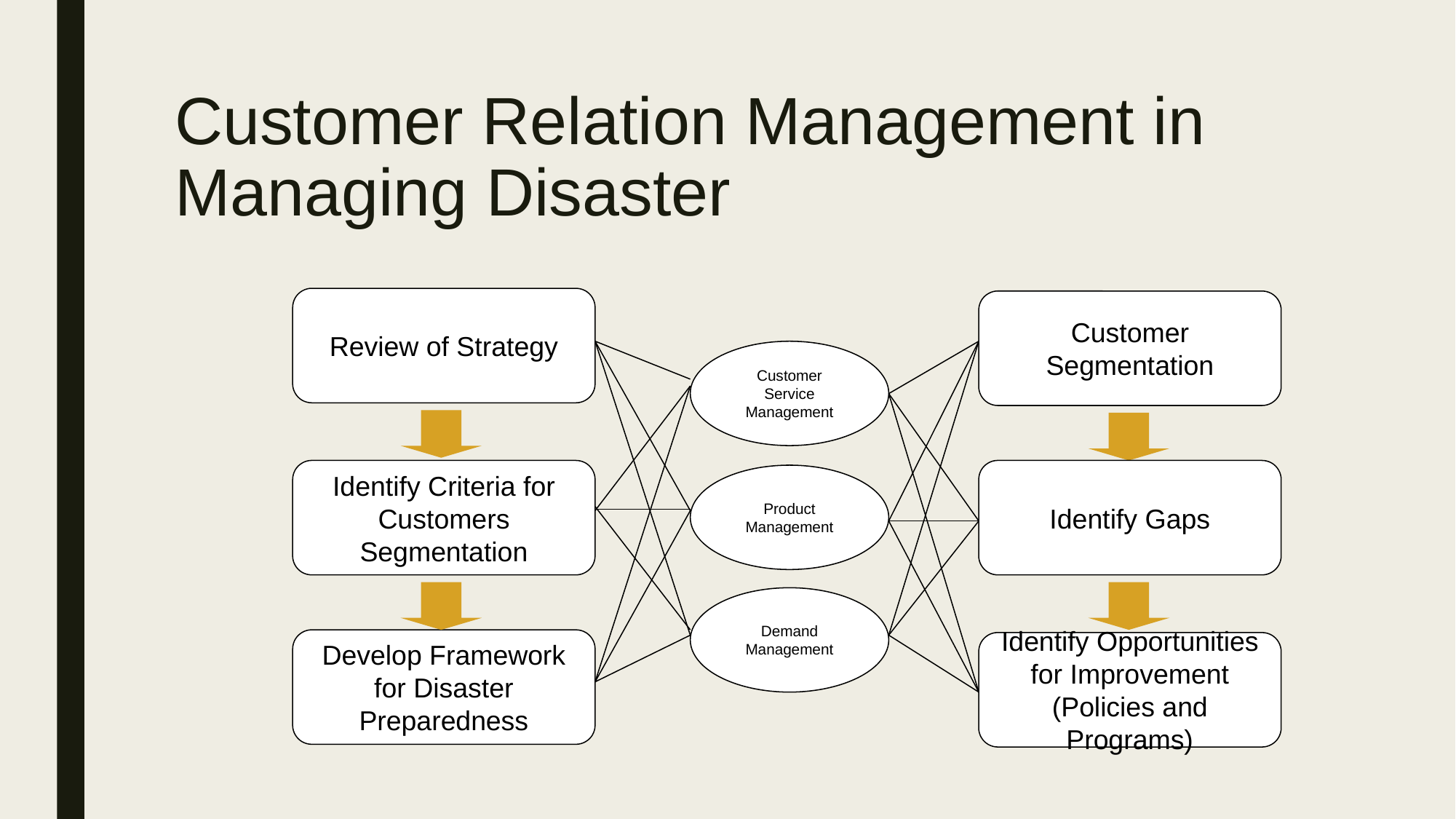

# Customer Relation Management in Managing Disaster

Review of Strategy
Customer Segmentation
Customer Service Management

Identify Criteria for Customers Segmentation
Identify Gaps
Product Management

Demand Management
Develop Framework for Disaster Preparedness
Identify Opportunities for Improvement
(Policies and Programs)